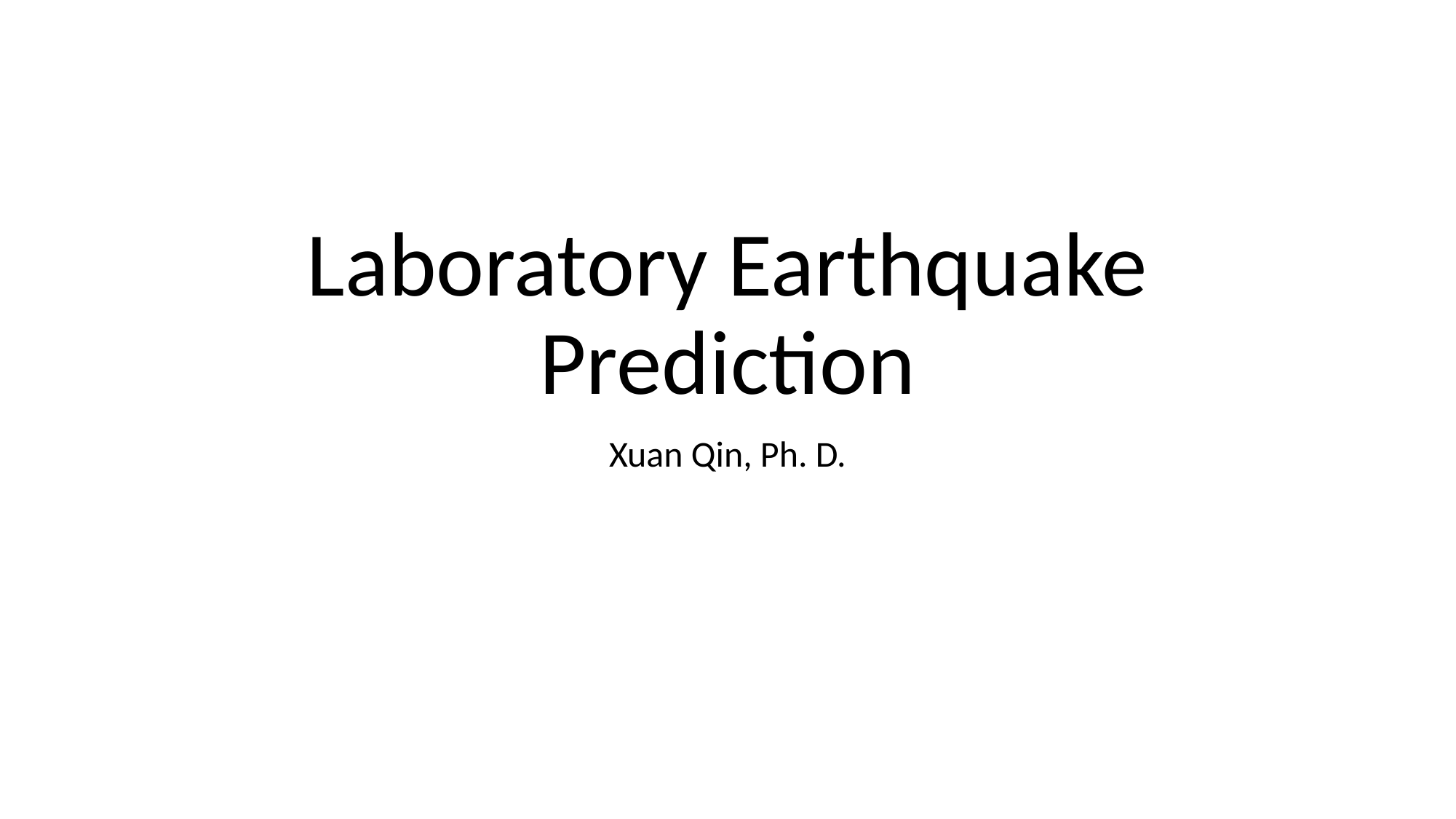

# Laboratory Earthquake Prediction
Xuan Qin, Ph. D.